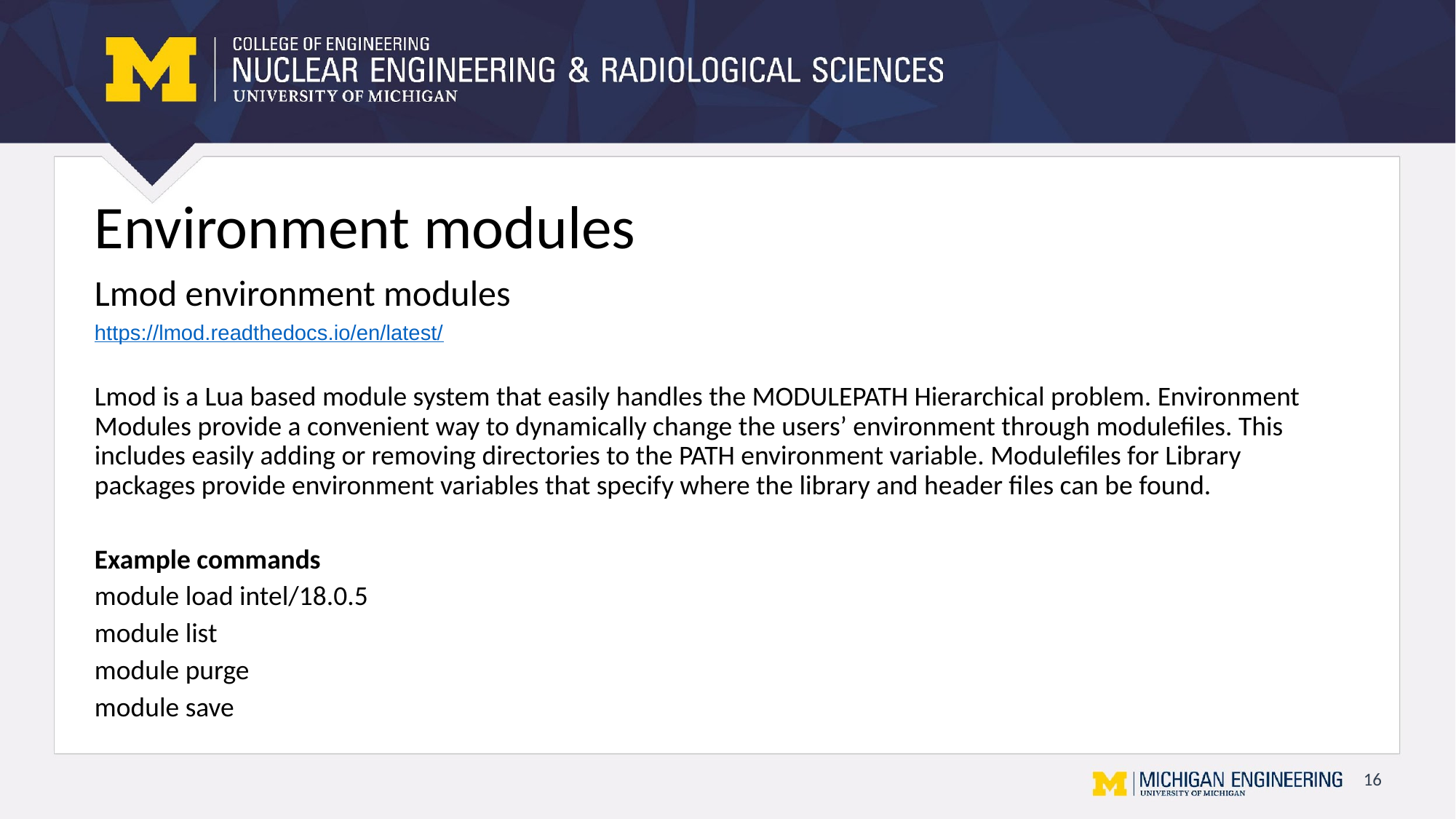

# Environment modules
Lmod environment modules
https://lmod.readthedocs.io/en/latest/

Lmod is a Lua based module system that easily handles the MODULEPATH Hierarchical problem. Environment Modules provide a convenient way to dynamically change the users’ environment through modulefiles. This includes easily adding or removing directories to the PATH environment variable. Modulefiles for Library packages provide environment variables that specify where the library and header files can be found.

Example commands
module load intel/18.0.5
module list
module purge
module save